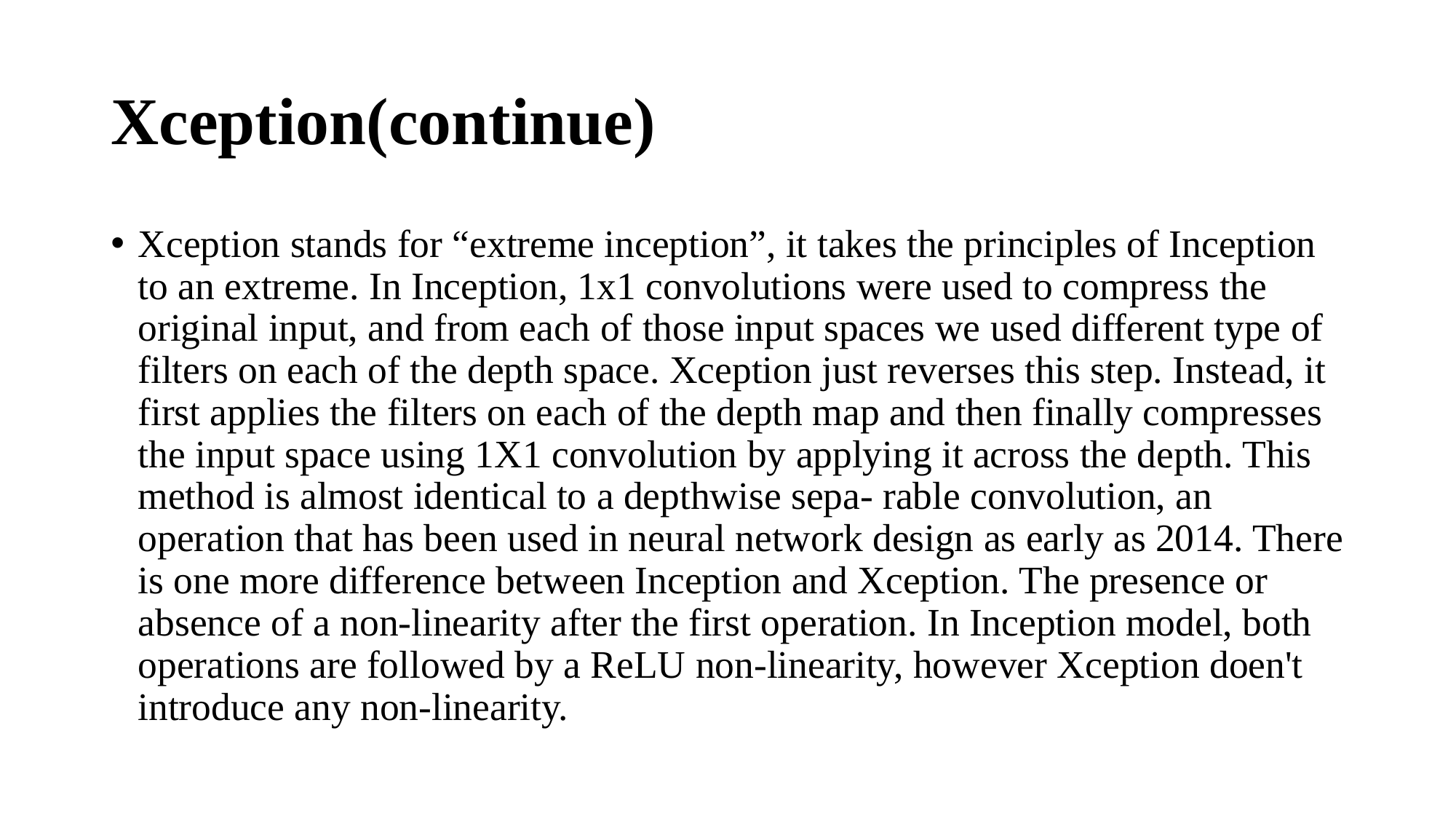

# Xception(continue)
Xception stands for “extreme inception”, it takes the principles of Inception to an extreme. In Inception, 1x1 convolutions were used to compress the original input, and from each of those input spaces we used different type of filters on each of the depth space. Xception just reverses this step. Instead, it first applies the filters on each of the depth map and then finally compresses the input space using 1X1 convolution by applying it across the depth. This method is almost identical to a depthwise sepa- rable convolution, an operation that has been used in neural network design as early as 2014. There is one more difference between Inception and Xception. The presence or absence of a non-linearity after the first operation. In Inception model, both operations are followed by a ReLU non-linearity, however Xception doen't introduce any non-linearity.